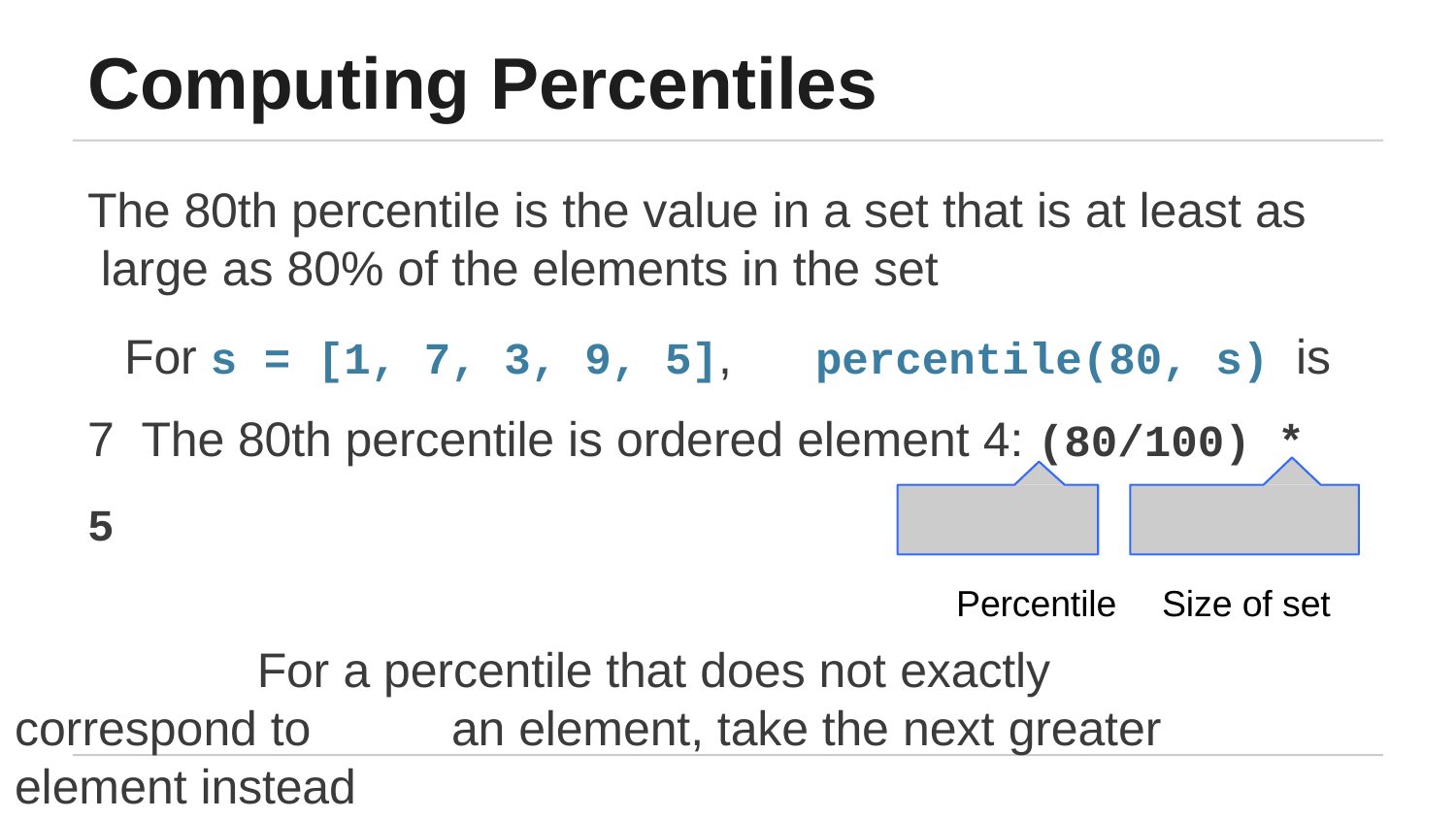

# Computing Percentiles
The 80th percentile is the value in a set that is at least as  large as 80% of the elements in the set
For s = [1, 7, 3, 9, 5],	percentile(80, s) is 7  The 80th percentile is ordered element 4: (80/100) * 5
Percentile	Size of set
	For a percentile that does not exactly correspond to 	an element, take the next greater element instead